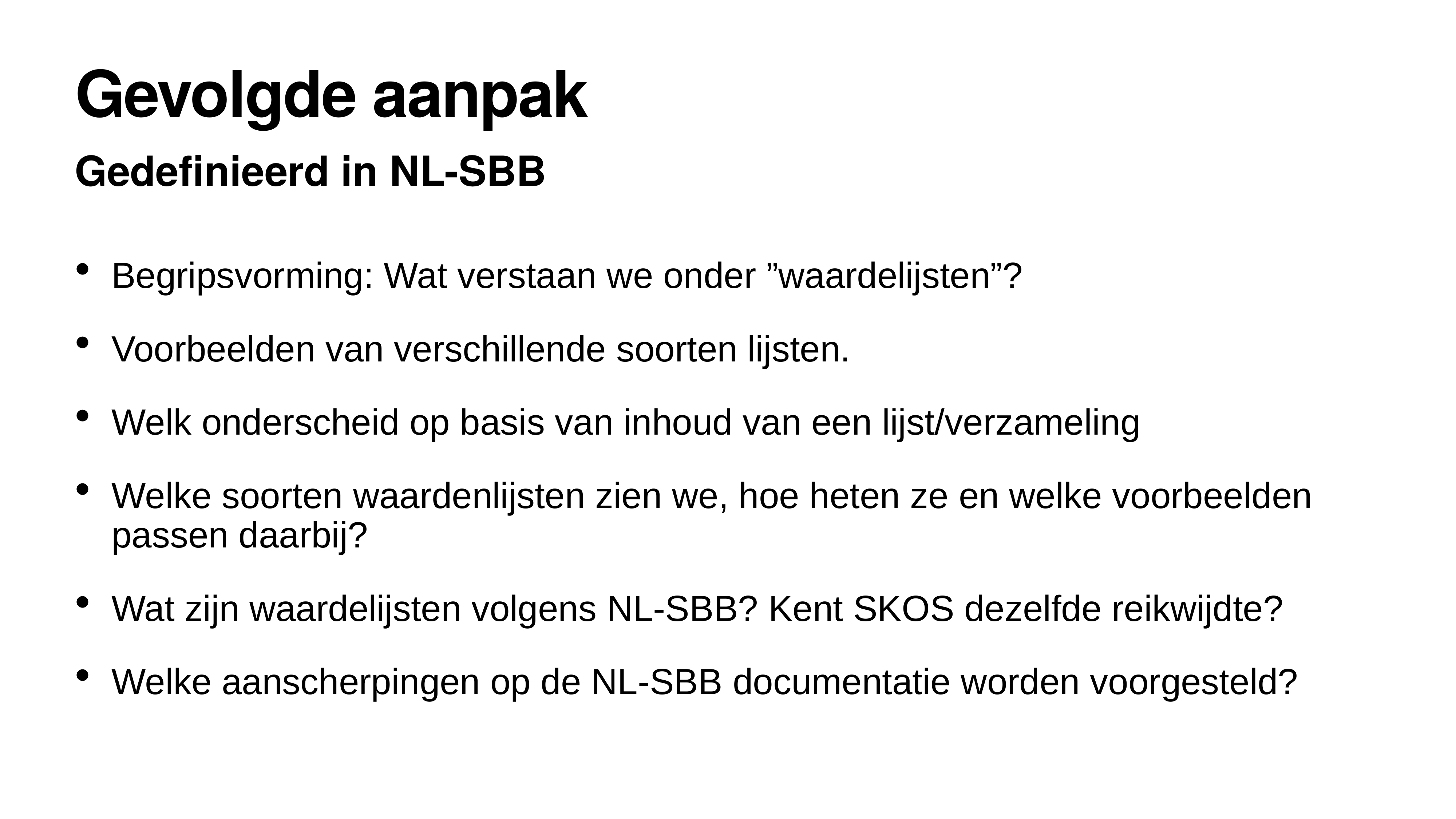

# Gevolgde aanpak
Gedefinieerd in NL-SBB
Begripsvorming: Wat verstaan we onder ”waardelijsten”?
Voorbeelden van verschillende soorten lijsten.
Welk onderscheid op basis van inhoud van een lijst/verzameling
Welke soorten waardenlijsten zien we, hoe heten ze en welke voorbeelden passen daarbij?
Wat zijn waardelijsten volgens NL-SBB? Kent SKOS dezelfde reikwijdte?
Welke aanscherpingen op de NL-SBB documentatie worden voorgesteld?